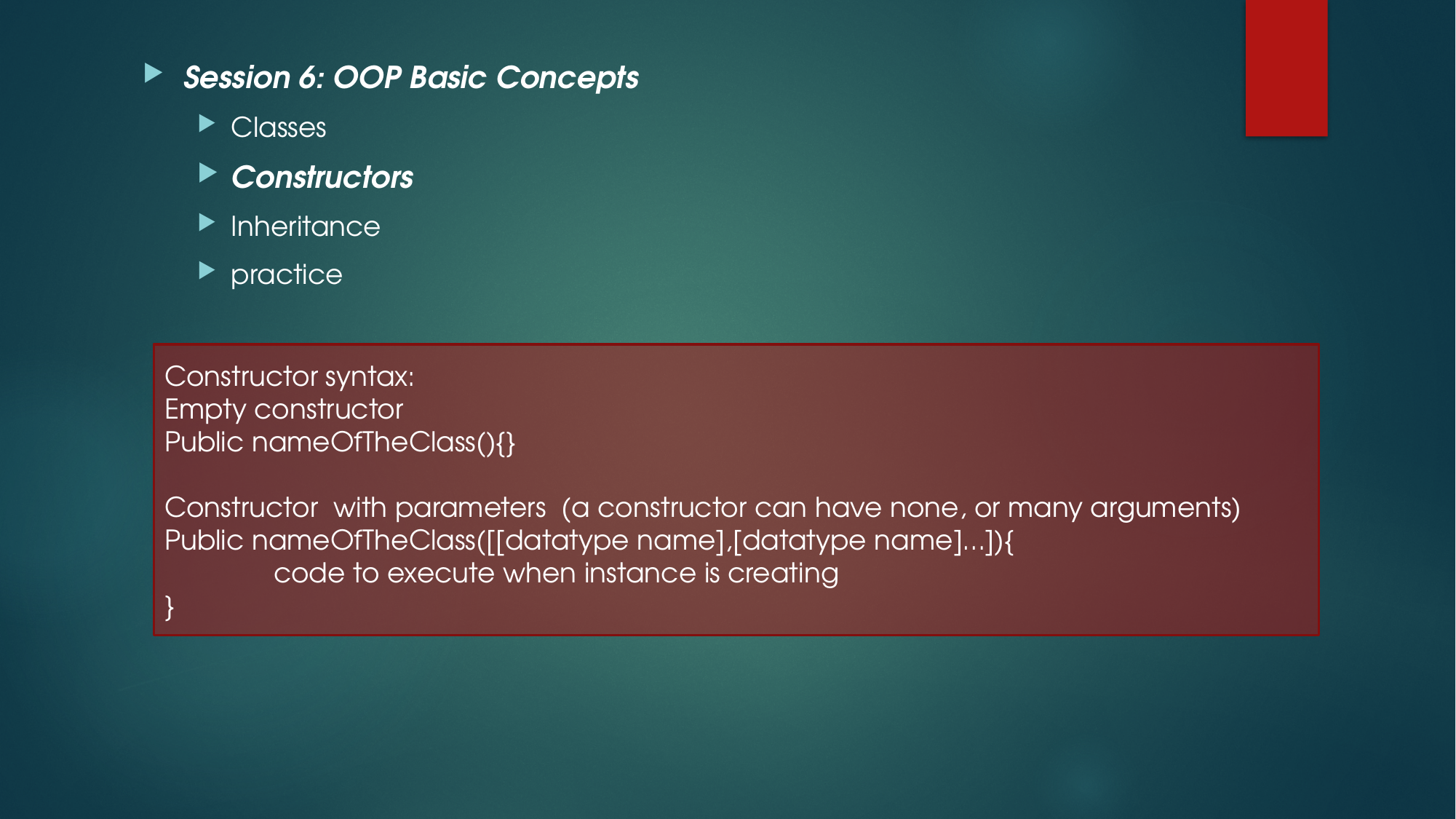

Session 6: OOP Basic Concepts
Classes
Constructors
Inheritance
practice

Constructor syntax:
Empty constructor
Public nameOfTheClass(){}

Constructor  with parameters  (a constructor can have none, or many arguments)
Public nameOfTheClass([[datatype name],[datatype name]…]){
	code to execute when instance is creating
}